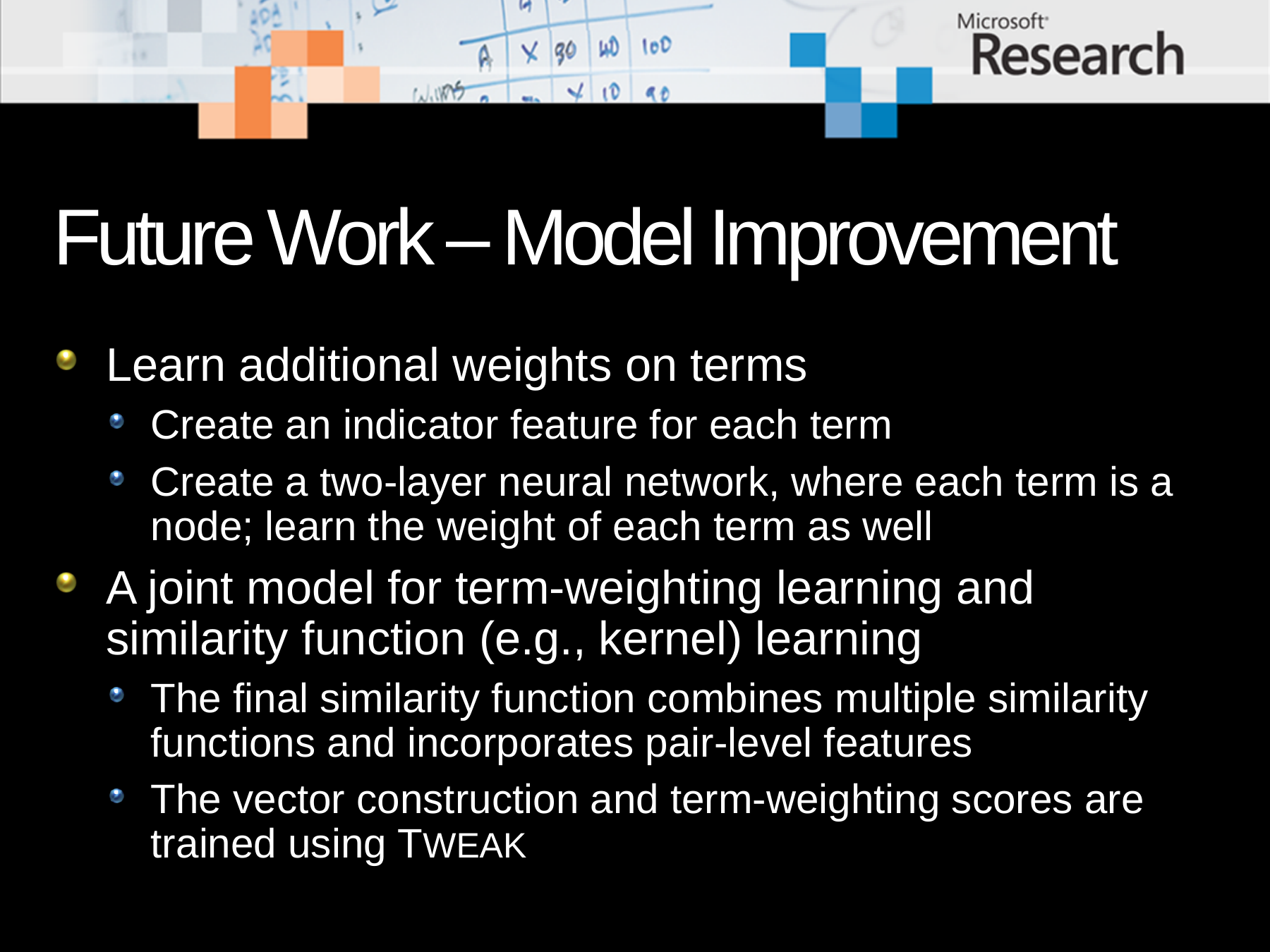

# Future Work – Model Improvement
Learn additional weights on terms
Create an indicator feature for each term
Create a two-layer neural network, where each term is a node; learn the weight of each term as well
A joint model for term-weighting learning and similarity function (e.g., kernel) learning
The final similarity function combines multiple similarity functions and incorporates pair-level features
The vector construction and term-weighting scores are trained using TWEAK